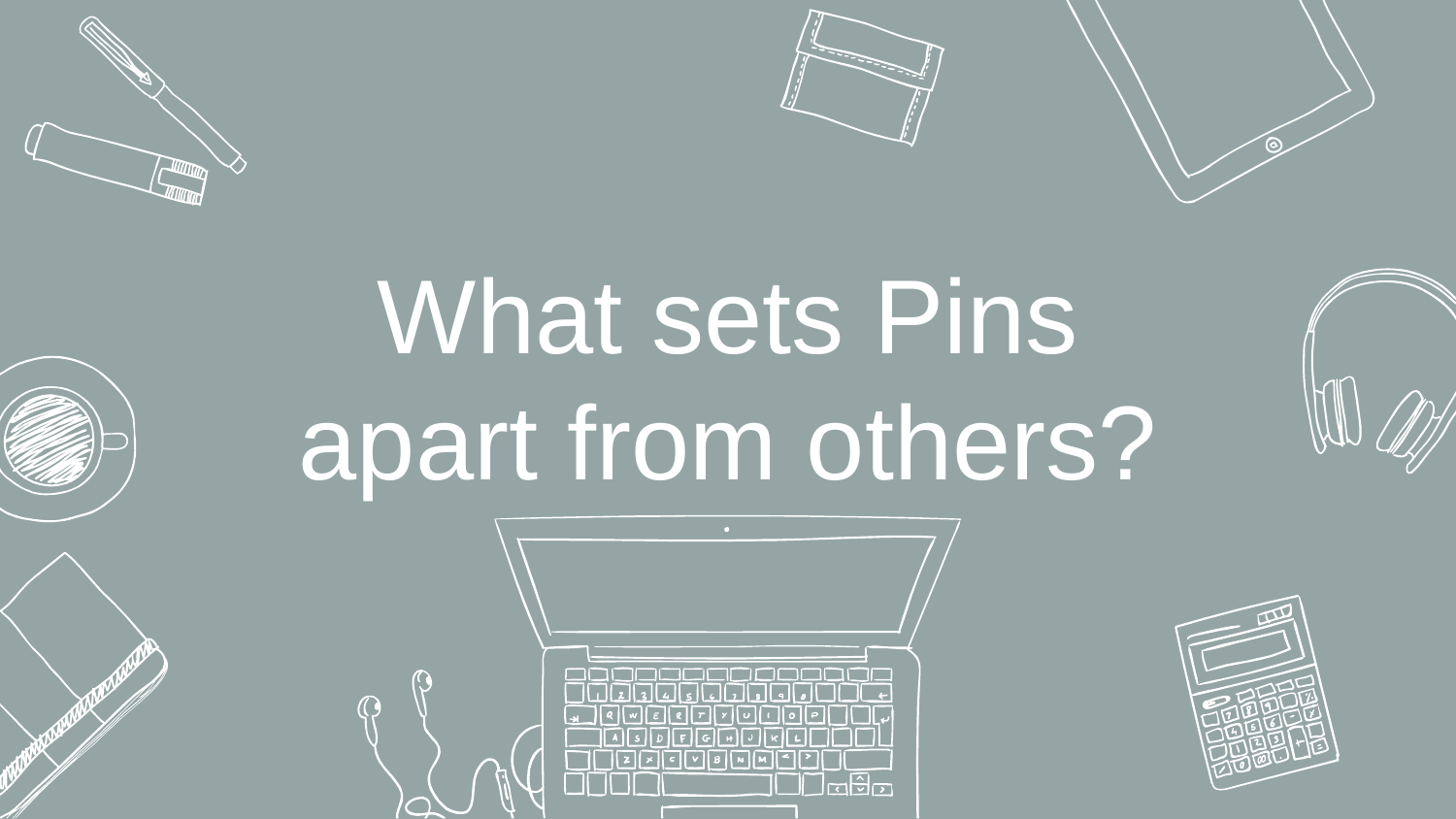

# What sets Pins apart from others?